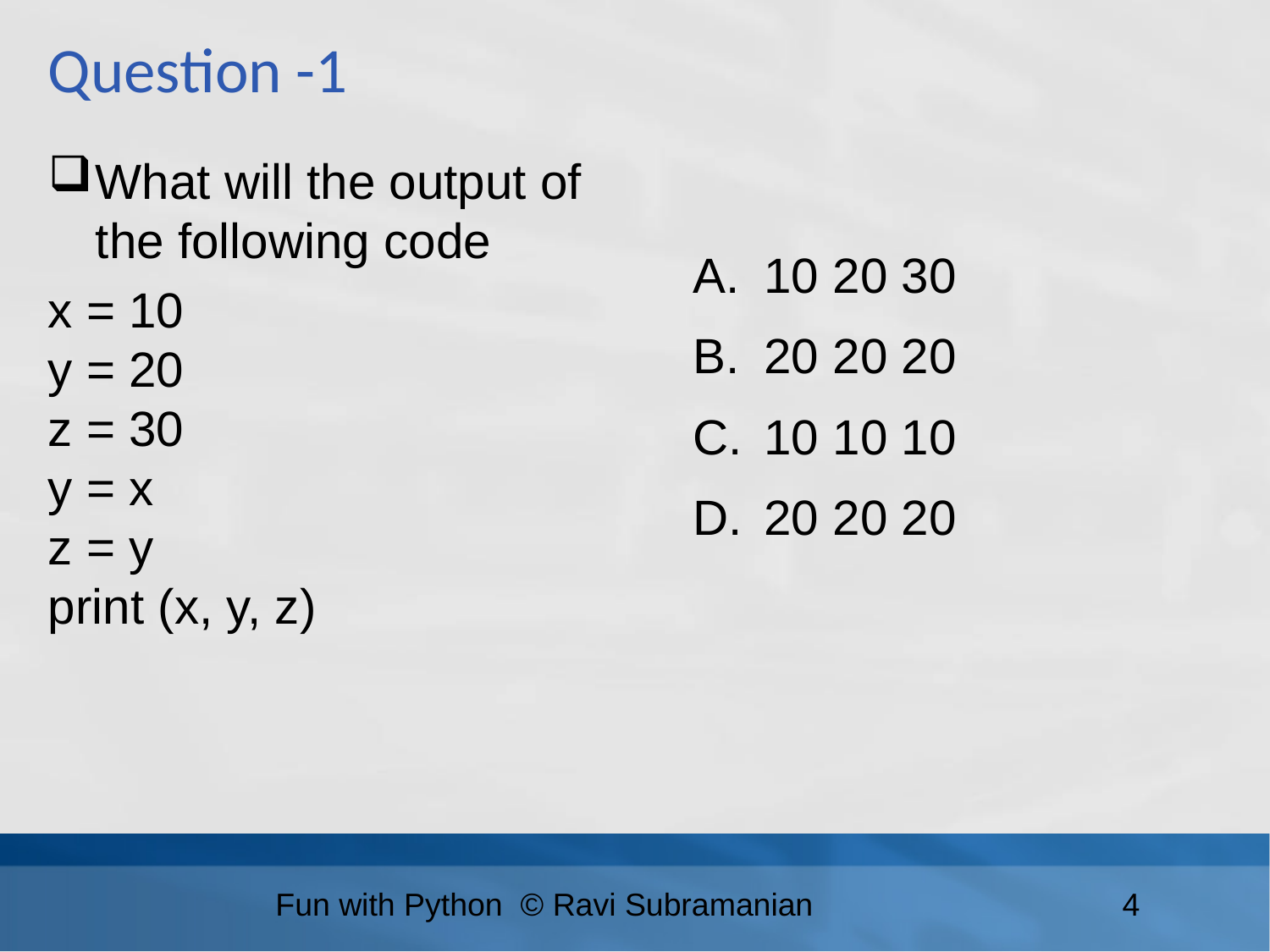

Question -1
What will the output of the following code
x = 10
y = 20
z = 30
y = x
z = y
print (x, y, z)

10 20 30
20 20 20
10 10 10
20 20 20